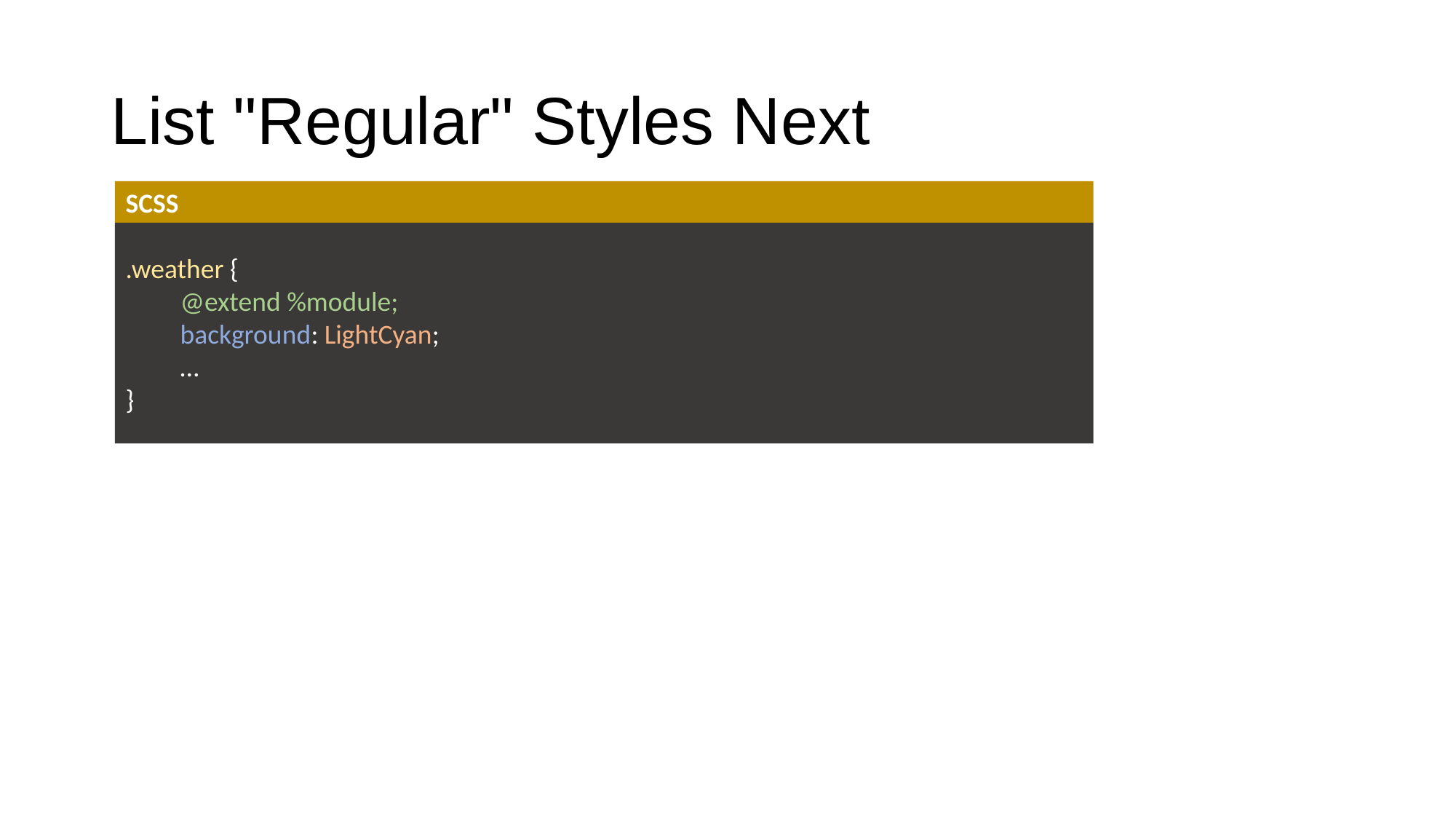

# List "Regular" Styles Next
SCSS
.weather {
@extend %module;
background: LightCyan;
…
}